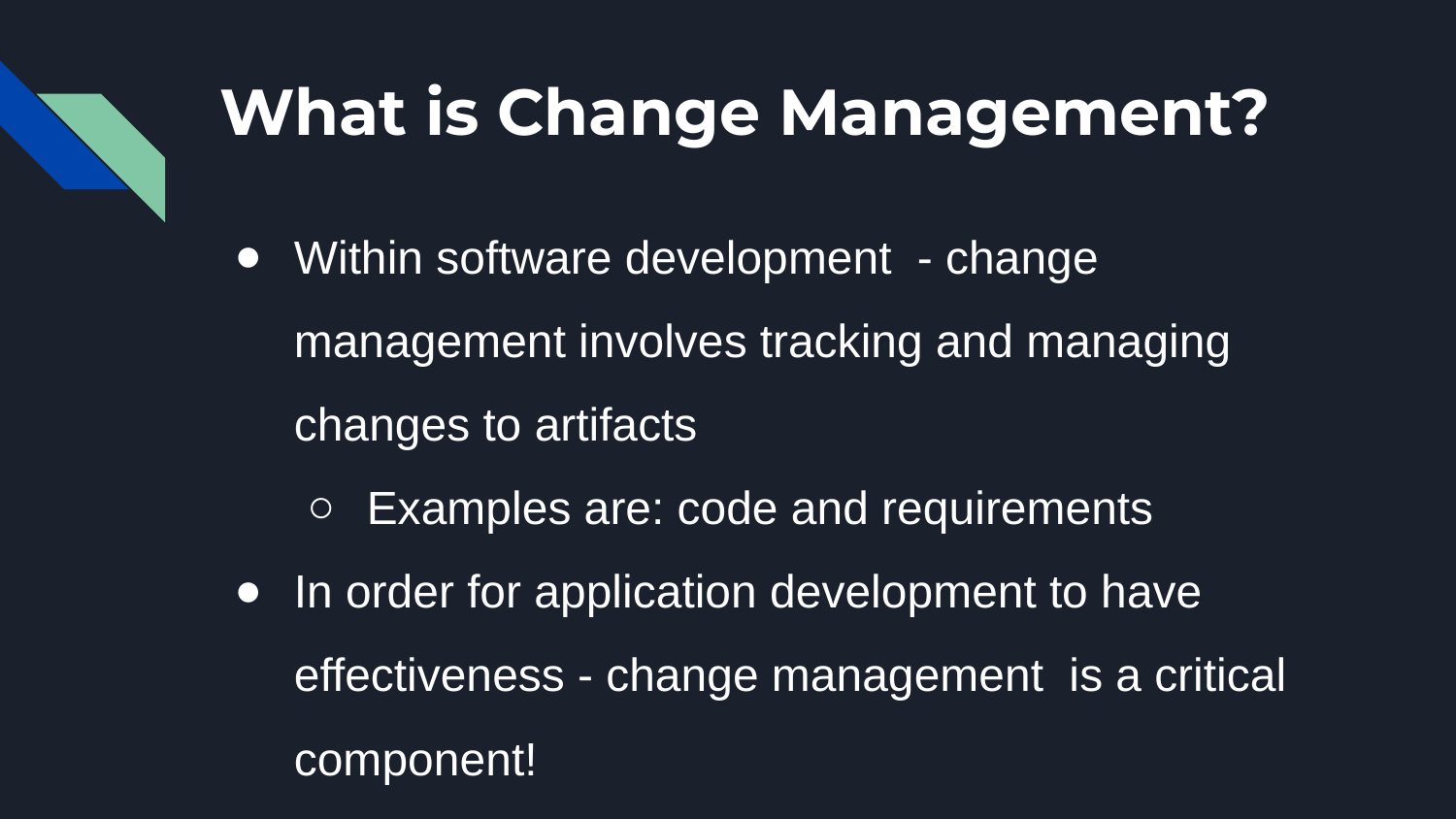

# What is Change Management?

Within software development  - change management involves tracking and managing changes to artifacts
Examples are: code and requirements
In order for application development to have effectiveness - change management  is a critical component!